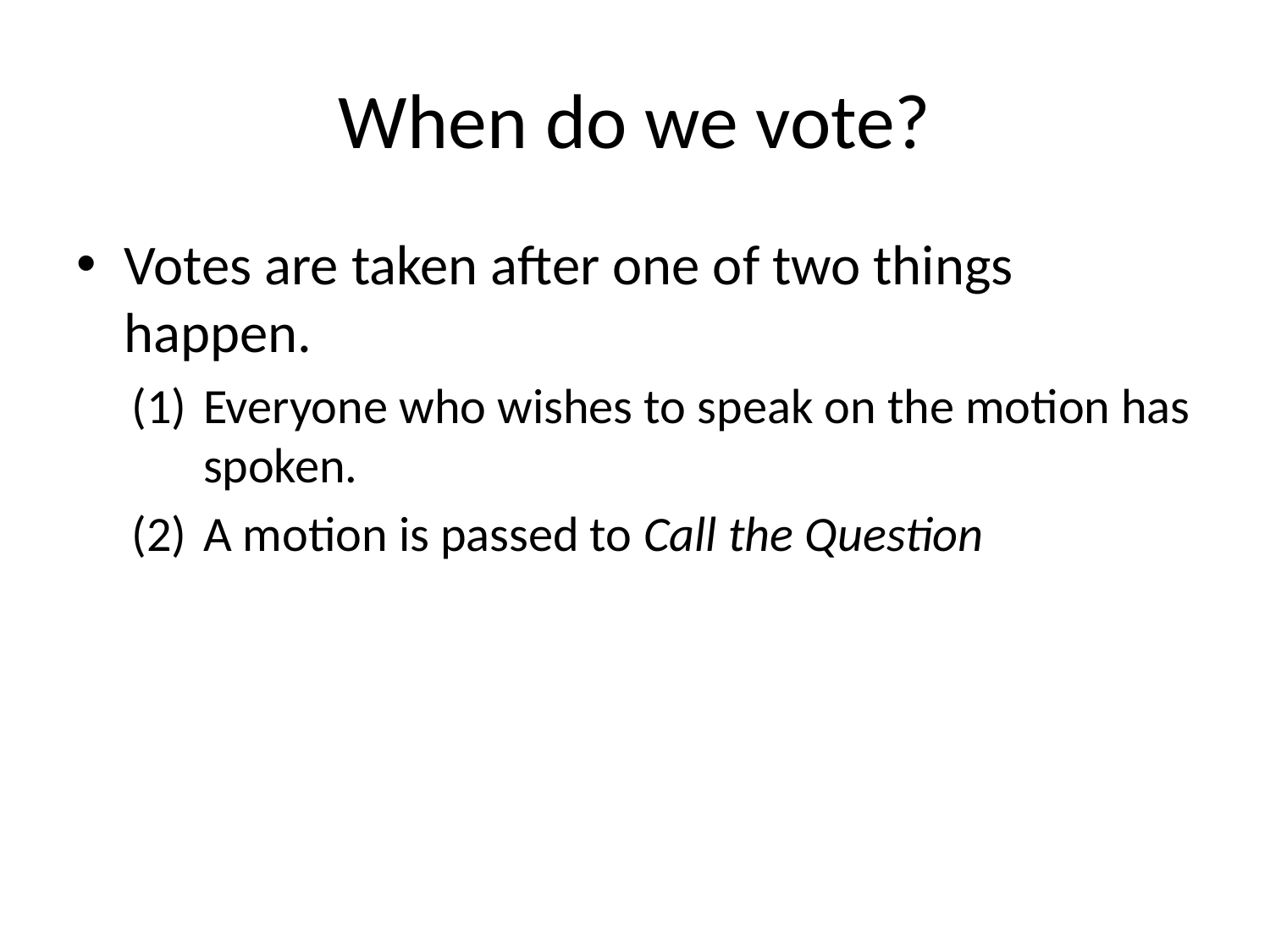

# When do we vote?
Votes are taken after one of two things happen.
Everyone who wishes to speak on the motion has spoken.
A motion is passed to Call the Question